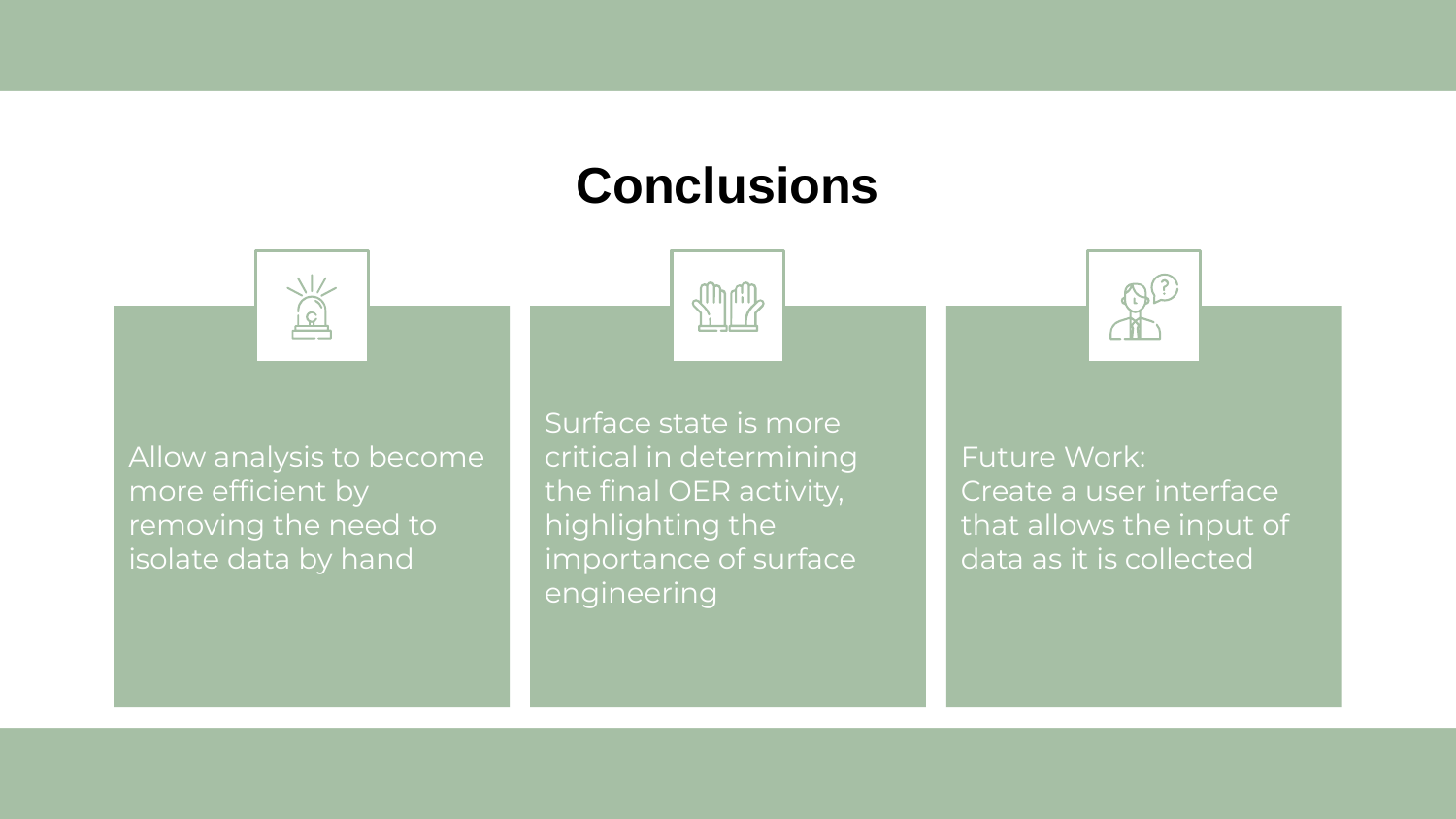

# Conclusions

Allow analysis to become more efficient by removing the need to isolate data by hand
Surface state is more critical in determining the final OER activity, highlighting the importance of surface engineering
Future Work:
Create a user interface that allows the input of data as it is collected